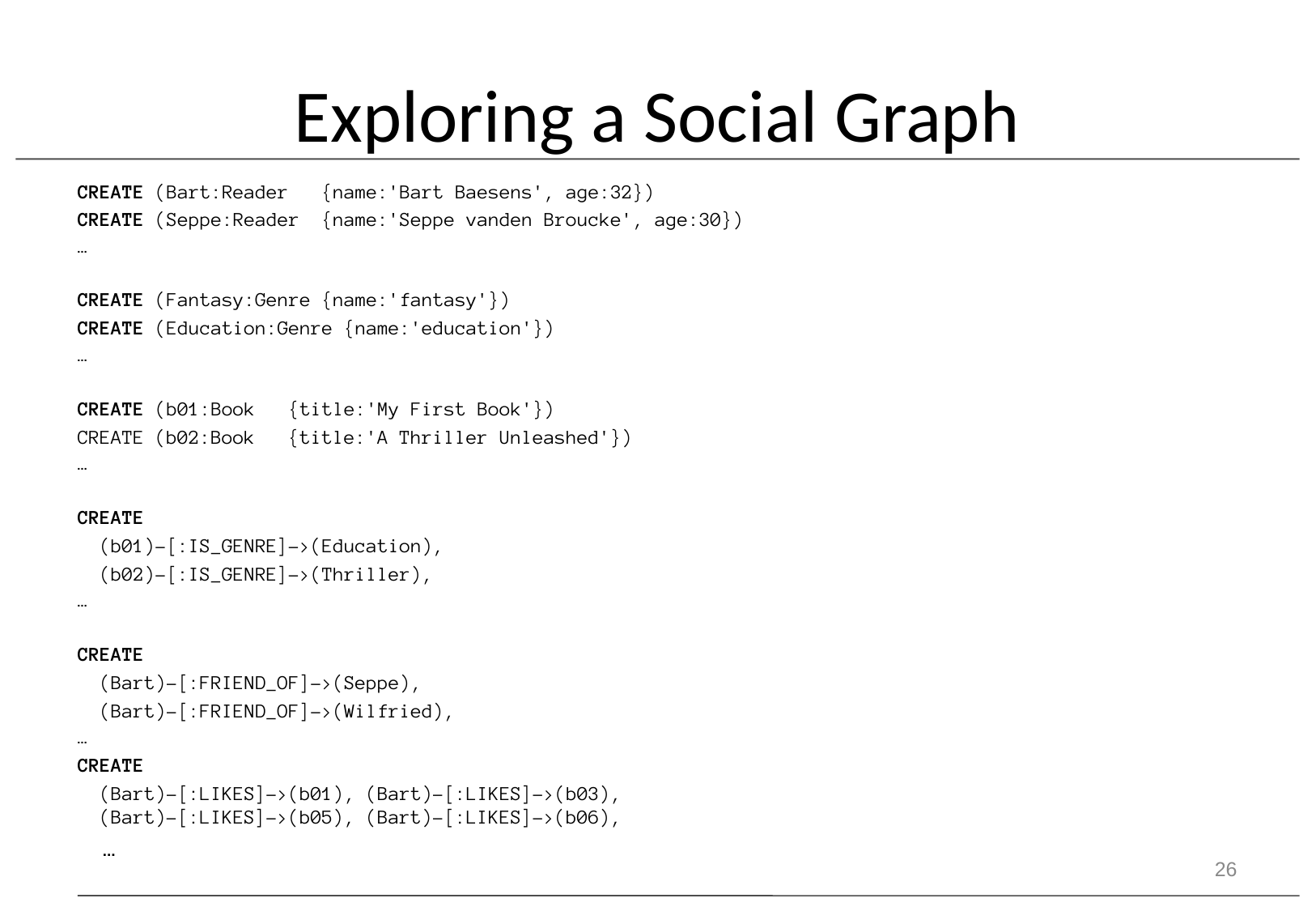

# Exploring a Social Graph
CREATE (Bart:Reader   {name:'Bart Baesens', age:32})
CREATE (Seppe:Reader  {name:'Seppe vanden Broucke', age:30})
…

CREATE (Fantasy:Genre {name:'fantasy'})
CREATE (Education:Genre {name:'education'})
…

CREATE (b01:Book   {title:'My First Book'})
CREATE (b02:Book   {title:'A Thriller Unleashed'})
…

CREATE
  (b01)-[:IS_GENRE]->(Education),
  (b02)-[:IS_GENRE]->(Thriller),
…

CREATE
  (Bart)-[:FRIEND_OF]->(Seppe),
  (Bart)-[:FRIEND_OF]->(Wilfried),
…
CREATE
  (Bart)-[:LIKES]->(b01), (Bart)-[:LIKES]->(b03),
  (Bart)-[:LIKES]->(b05), (Bart)-[:LIKES]->(b06),
  …
26